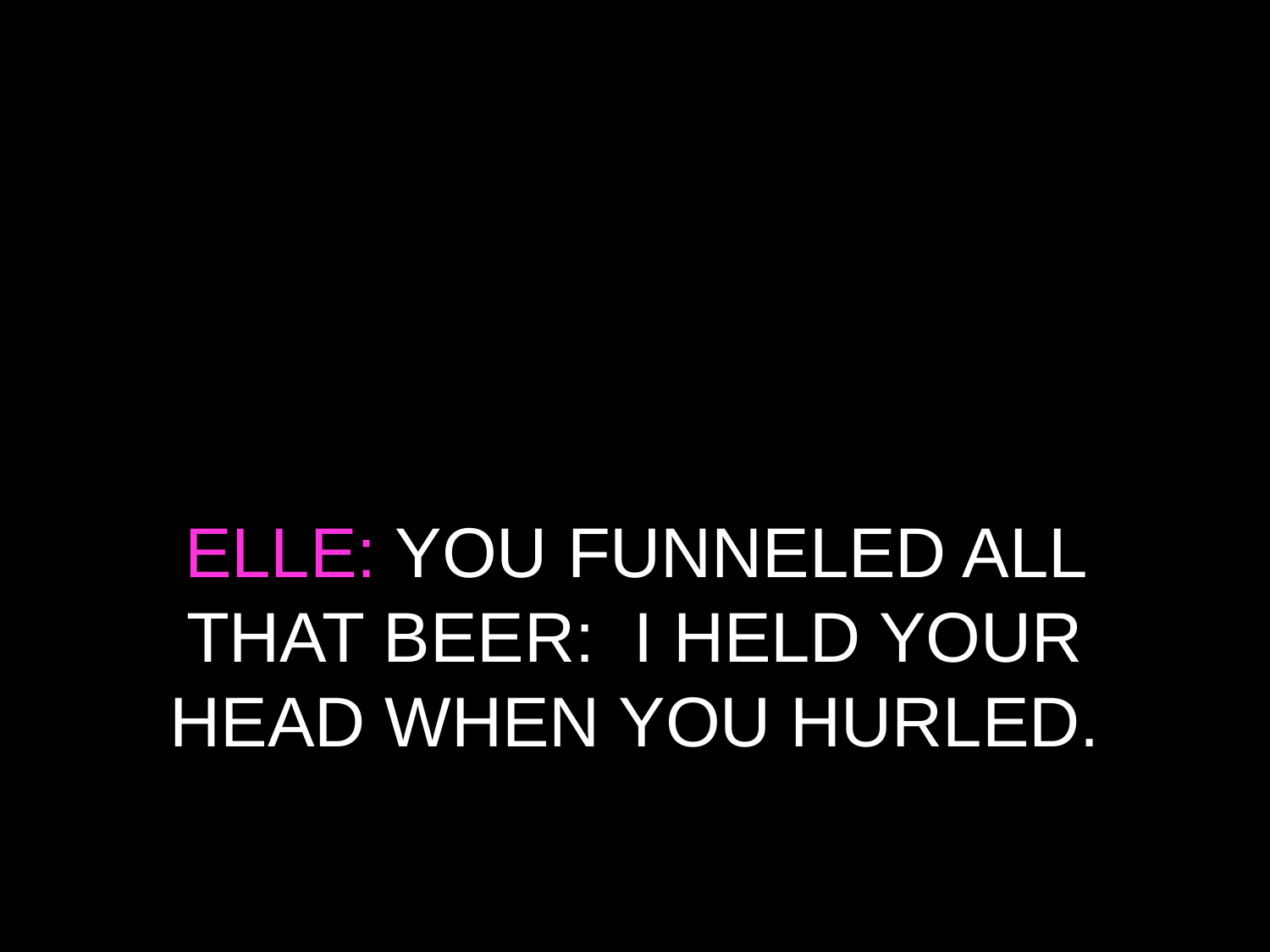

# ELLE: YOU FUNNELED ALL THAT BEER:  I HELD YOUR HEAD WHEN YOU HURLED.